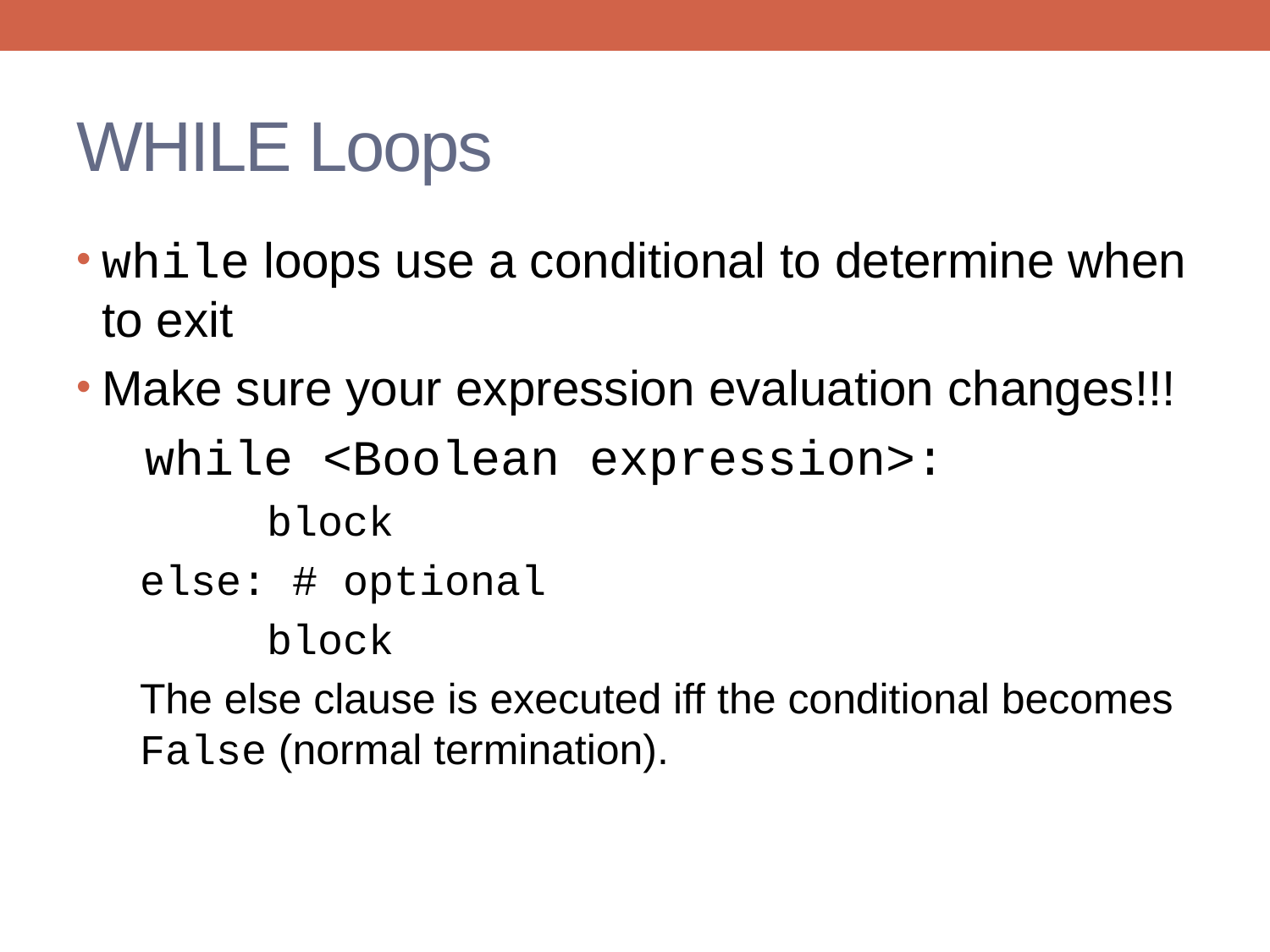

# WHILE Loops
while loops use a conditional to determine when to exit
Make sure your expression evaluation changes!!!
     while <Boolean expression>:
	block
else: # optional
	block
The else clause is executed iff the conditional becomes False (normal termination).